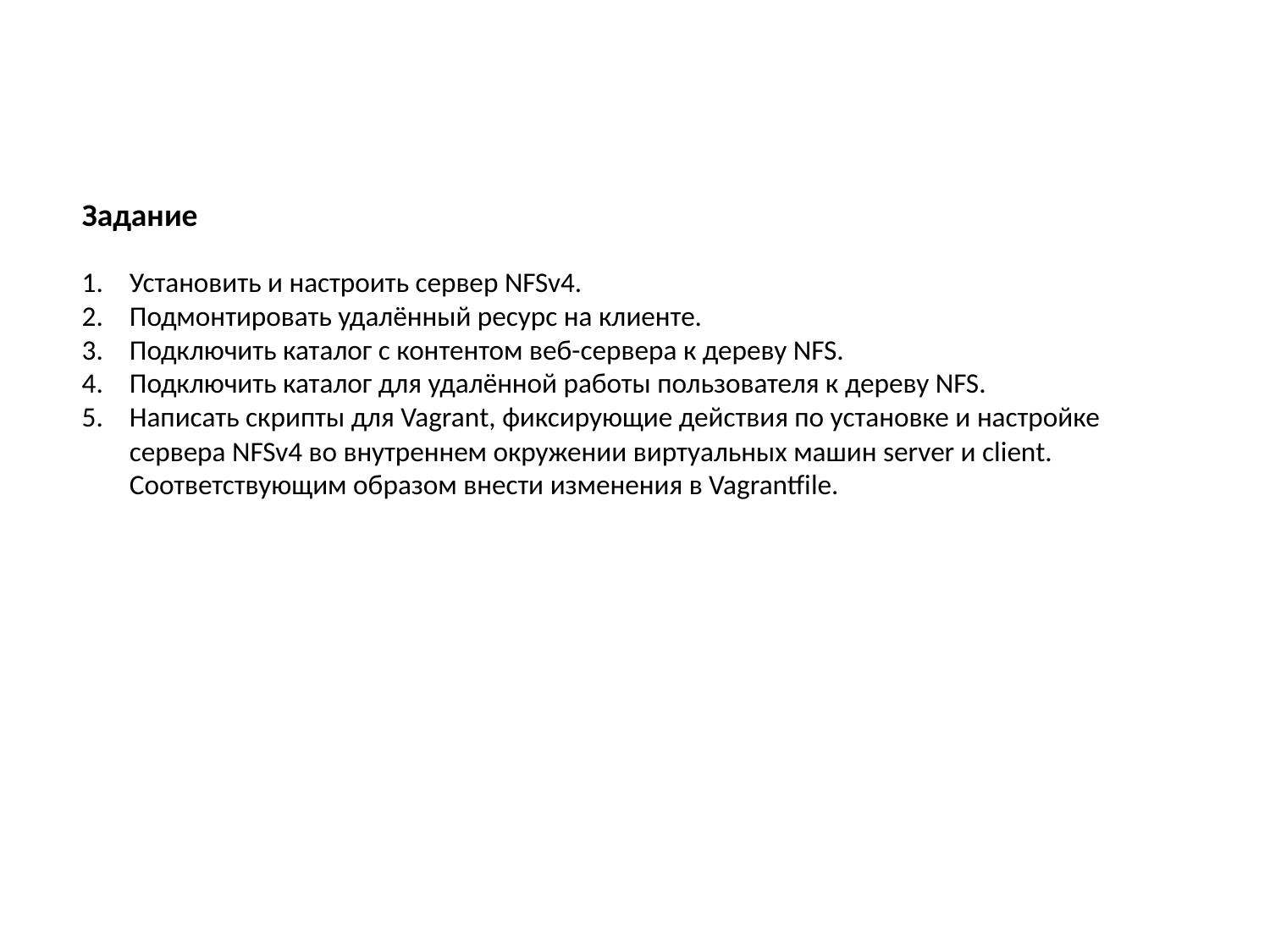

Задание
Установить и настроить сервер NFSv4.
Подмонтировать удалённый ресурс на клиенте.
Подключить каталог с контентом веб-сервера к дереву NFS.
Подключить каталог для удалённой работы пользователя к дереву NFS.
Написать скрипты для Vagrant, фиксирующие действия по установке и настройке сервера NFSv4 во внутреннем окружении виртуальных машин server и client. Соответствующим образом внести изменения в Vagrantfile.